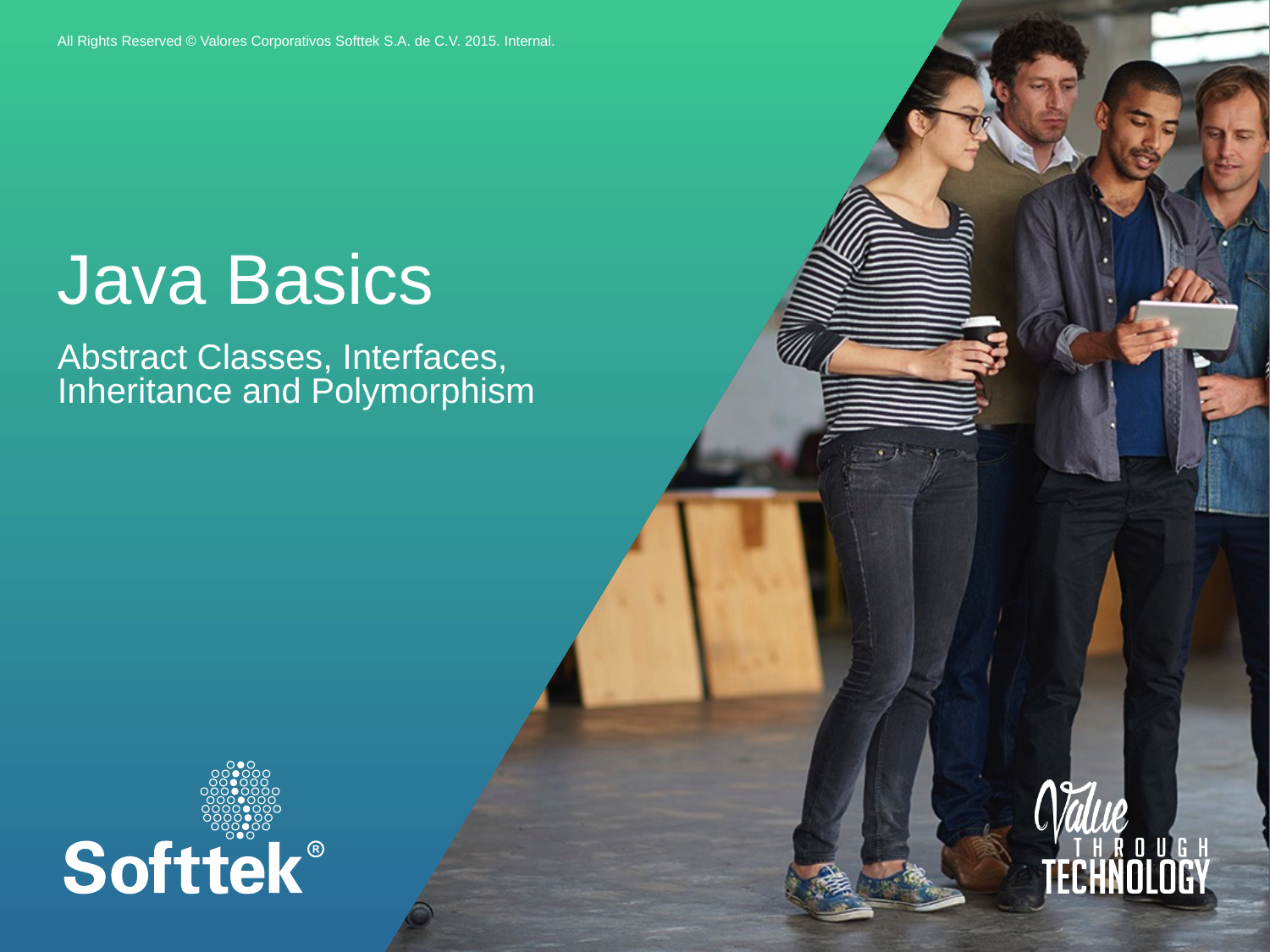

# Java Basics
Abstract Classes, Interfaces, Inheritance and Polymorphism